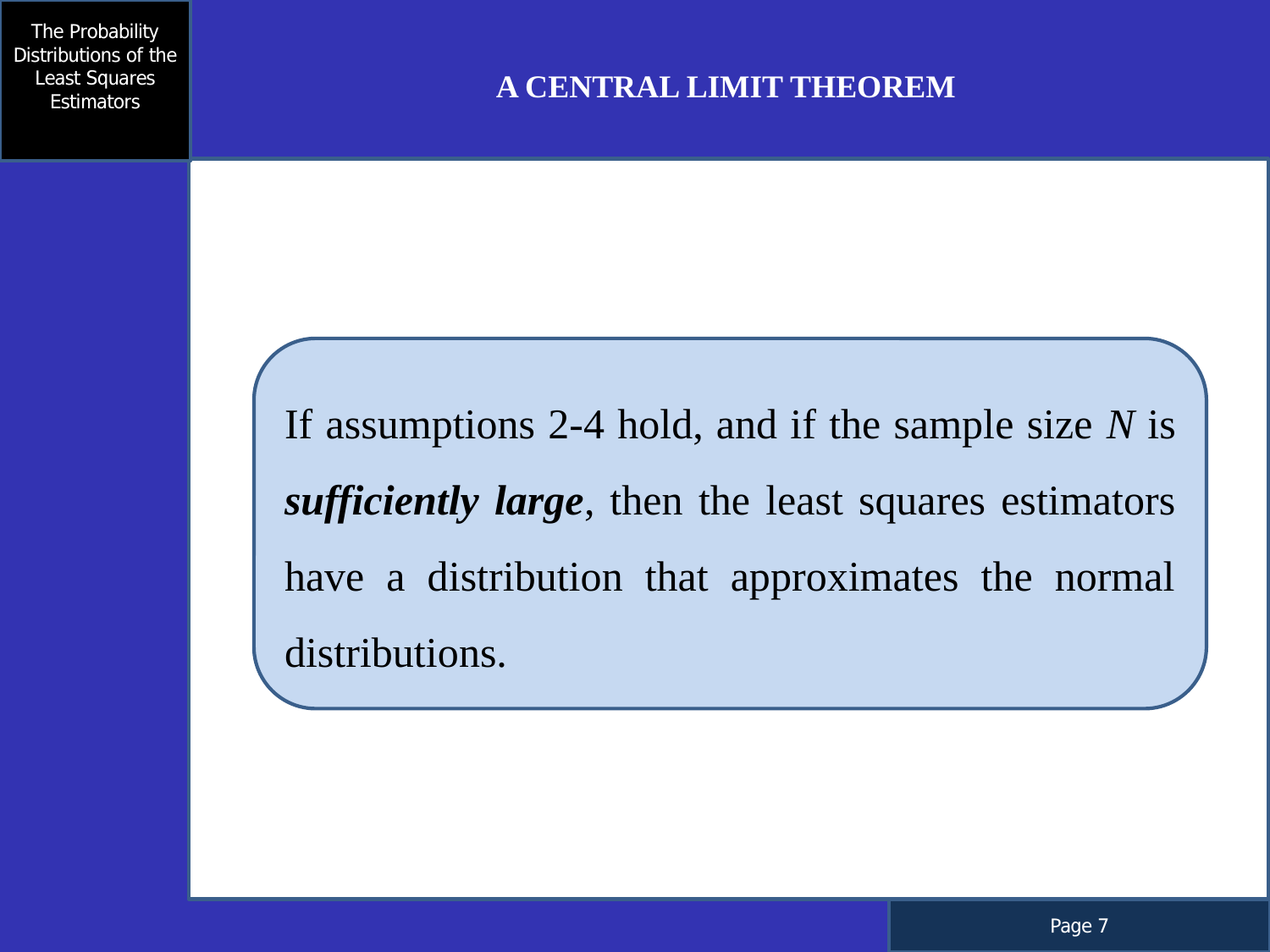

The Probability Distributions of the Least Squares Estimators
A CENTRAL LIMIT THEOREM
If assumptions 2-4 hold, and if the sample size N is sufficiently large, then the least squares estimators have a distribution that approximates the normal distributions.